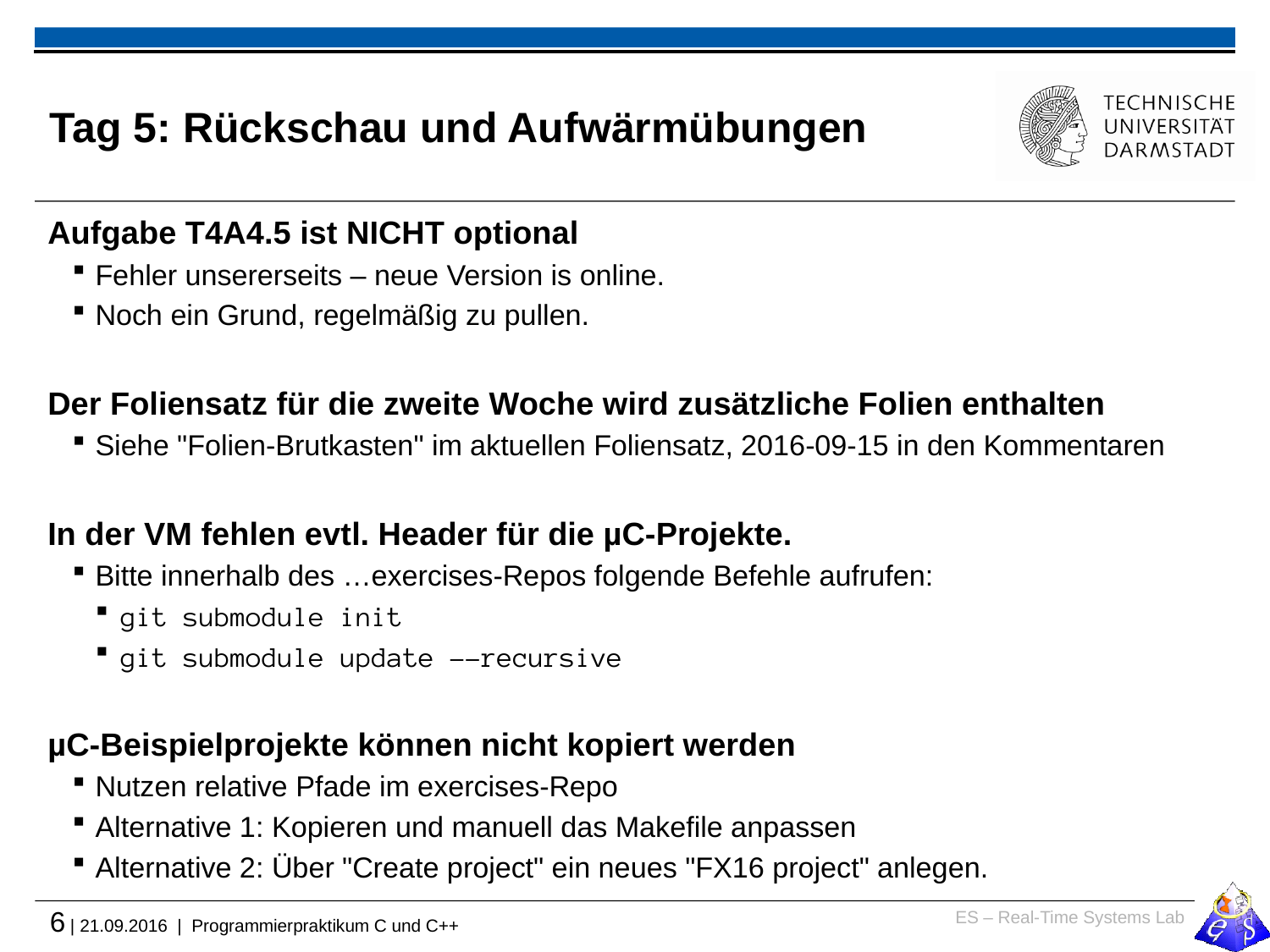

# Tag 5: Rückschau und Aufwärmübungen
Aufgabe T4A4.5 ist NICHT optional
Fehler unsererseits – neue Version is online.
Noch ein Grund, regelmäßig zu pullen.

Der Foliensatz für die zweite Woche wird zusätzliche Folien enthalten
Siehe "Folien-Brutkasten" im aktuellen Foliensatz, 2016-09-15 in den Kommentaren

In der VM fehlen evtl. Header für die µC-Projekte.
Bitte innerhalb des …exercises-Repos folgende Befehle aufrufen:
git submodule init
git submodule update --recursive

µC-Beispielprojekte können nicht kopiert werden
Nutzen relative Pfade im exercises-Repo
Alternative 1: Kopieren und manuell das Makefile anpassen
Alternative 2: Über "Create project" ein neues "FX16 project" anlegen.